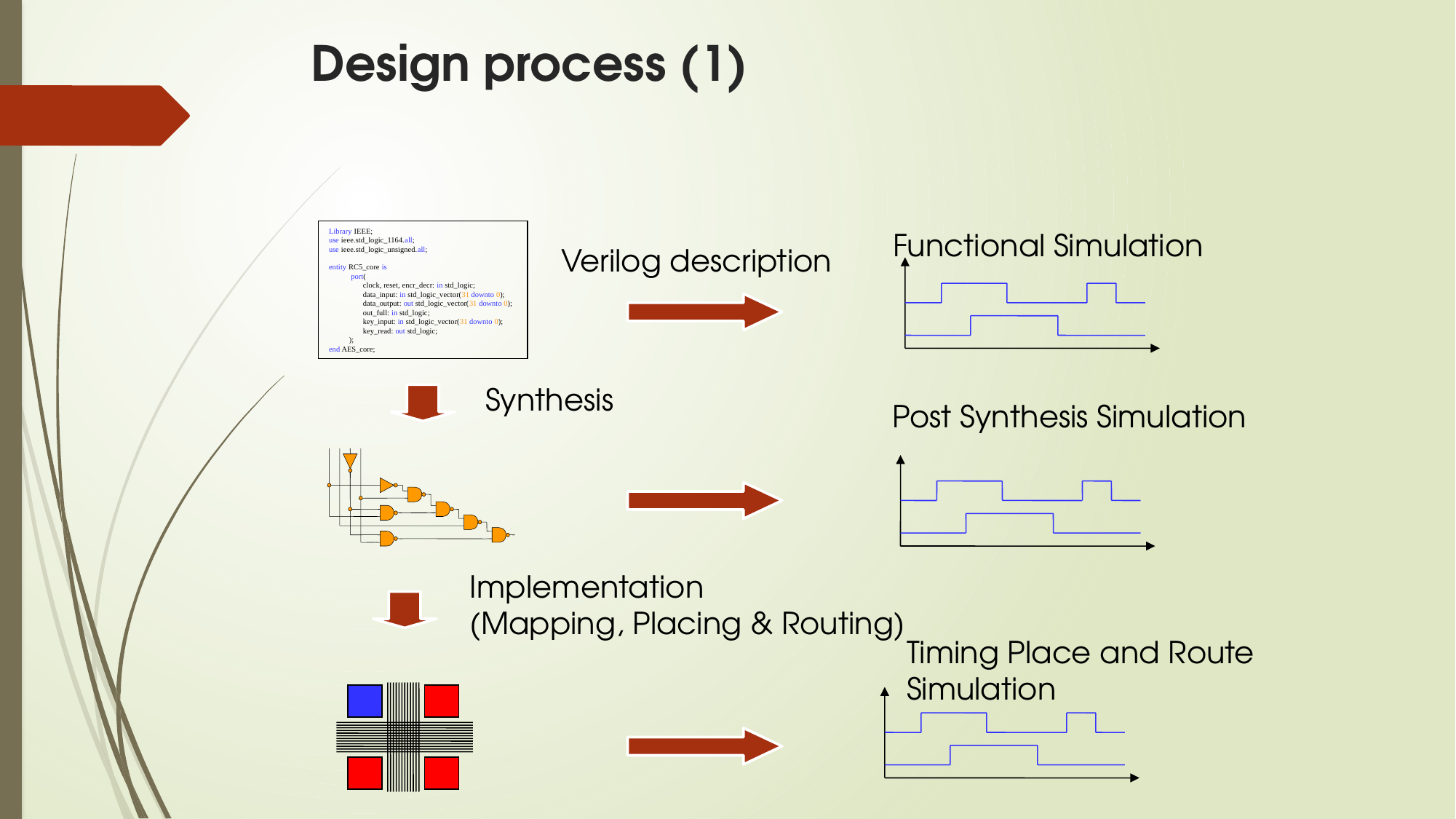

# Design process (1)
Library IEEE;
use ieee.std_logic_1164.all;
use ieee.std_logic_unsigned.all;

entity RC5_core is
           port(
                 clock, reset, encr_decr: in std_logic;
                 data_input: in std_logic_vector(31 downto 0);
                 data_output: out std_logic_vector(31 downto 0);
                 out_full: in std_logic;
                 key_input: in std_logic_vector(31 downto 0);
                 key_read: out std_logic;
          );
end AES_core;
Functional Simulation
Verilog description

Synthesis

Post Synthesis Simulation

Implementation
(Mapping, Placing & Routing)

Timing Place and Route
Simulation